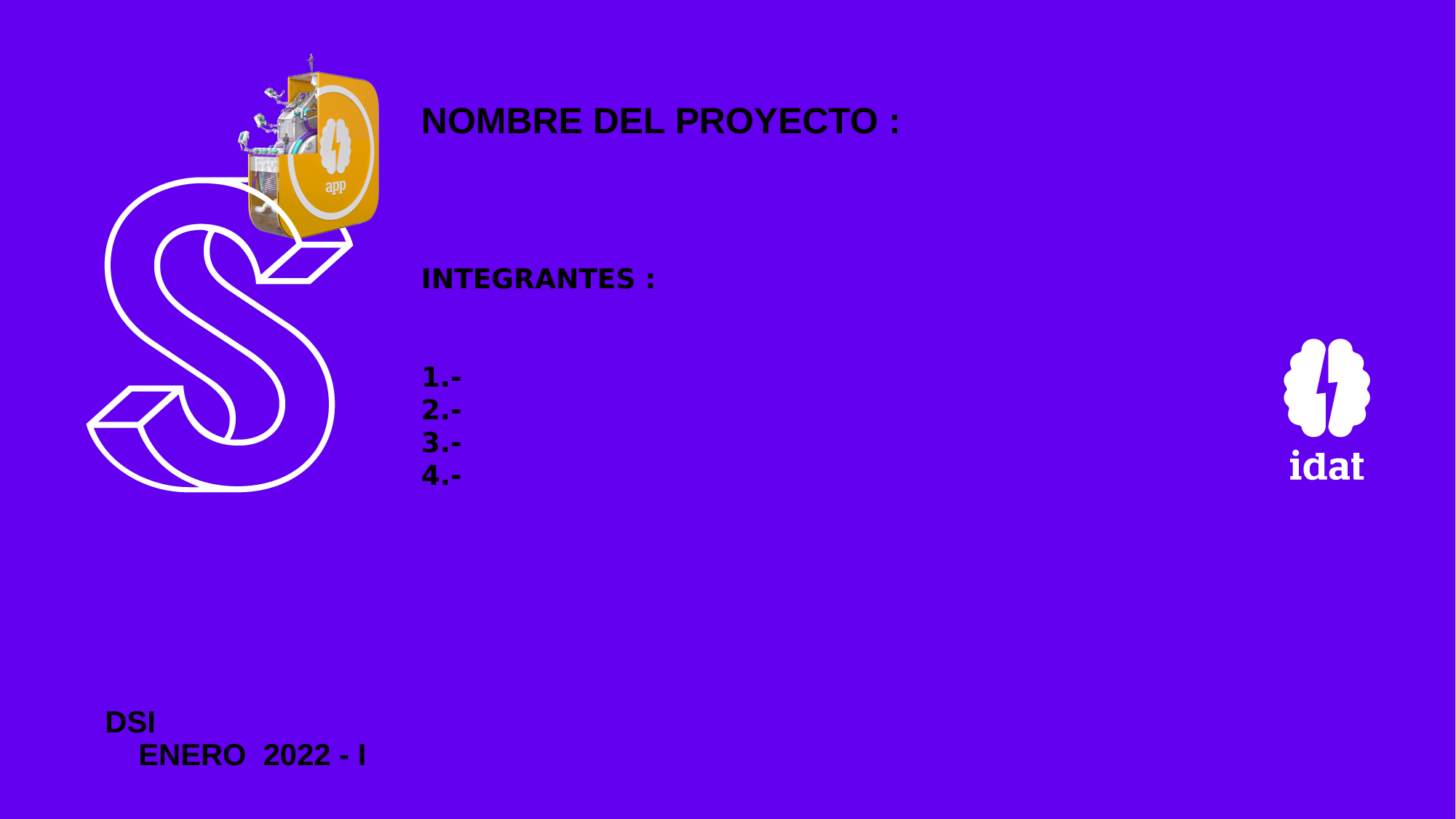

NOMBRE DEL PROYECTO :
INTEGRANTES :

1.-
2.-
3.-
4.-

DSI                                                                                                                                                    ENERO  2022 - I